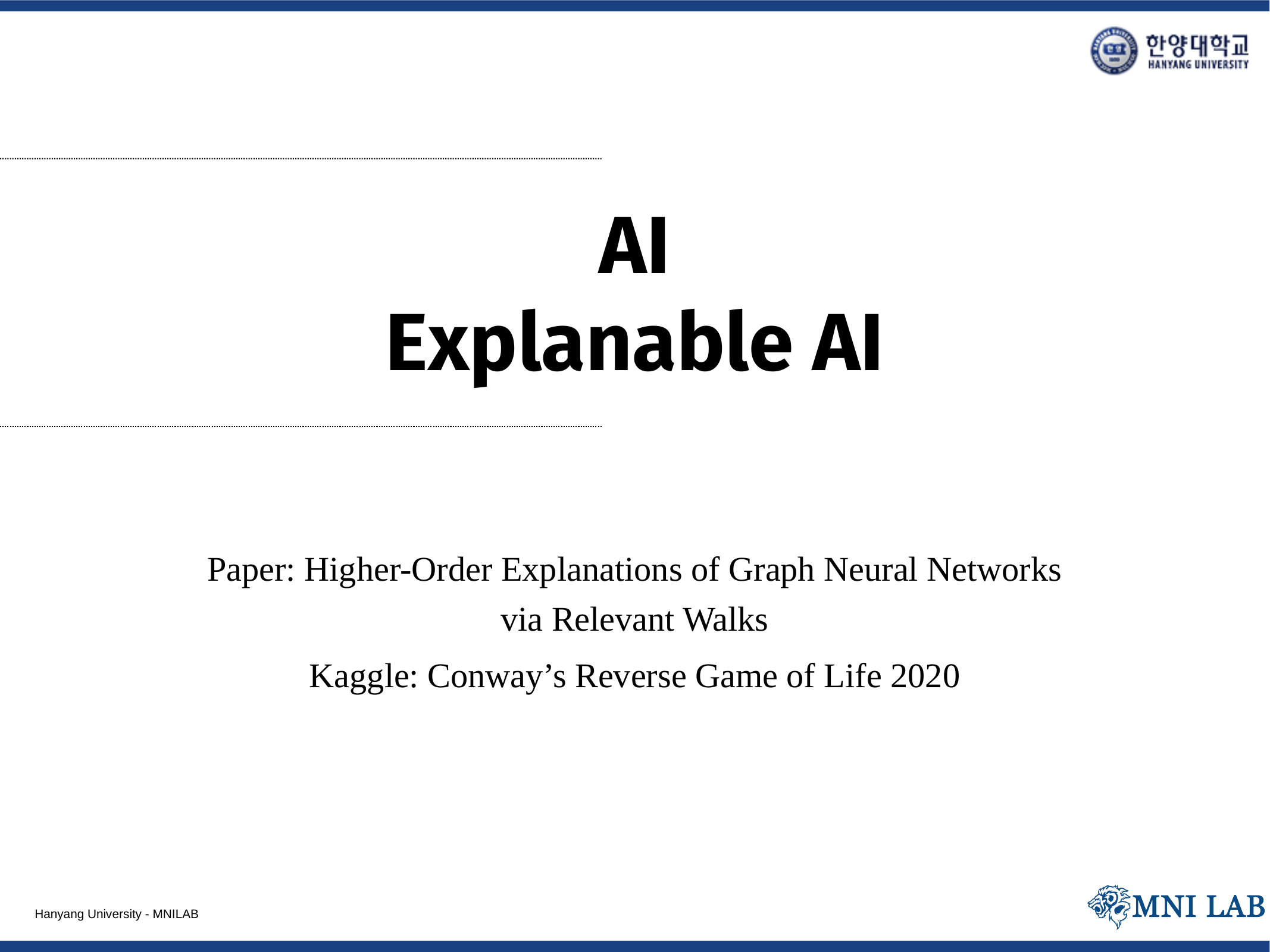

# AI Explanable AI
Paper: Higher-Order Explanations of Graph Neural Networks via Relevant Walks
Kaggle: Conway’s Reverse Game of Life 2020